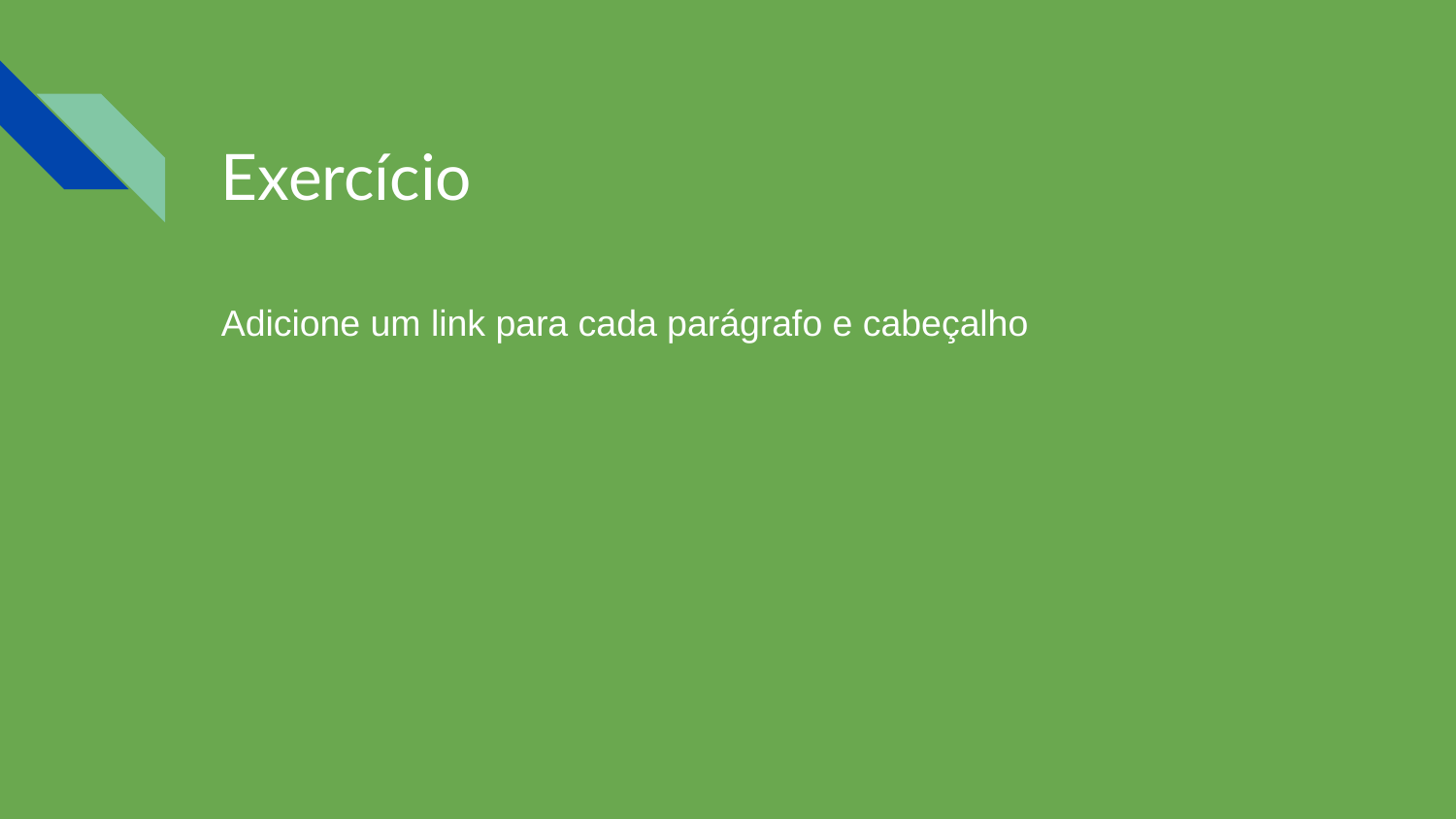

# Exercício
Adicione um link para cada parágrafo e cabeçalho